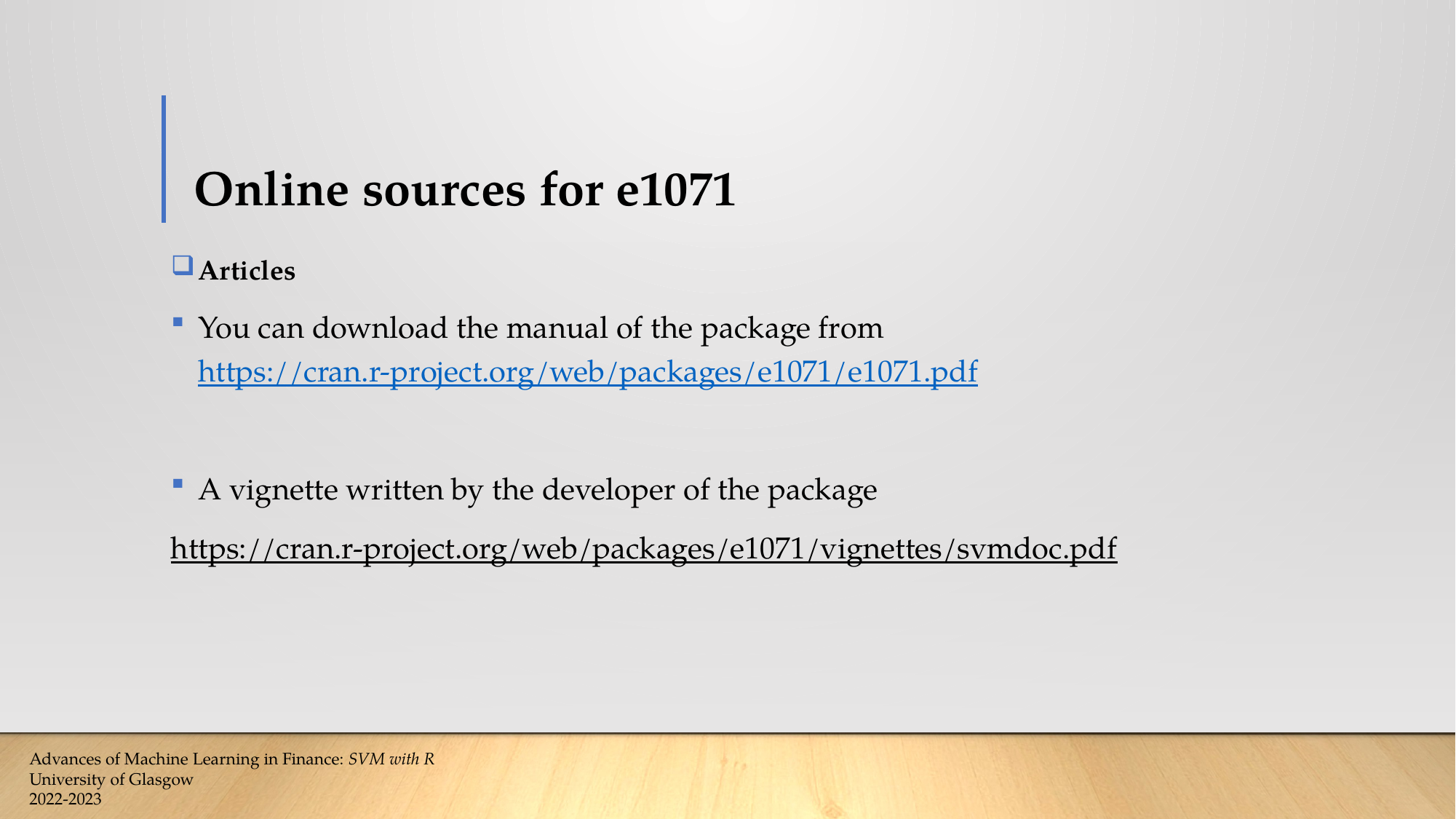

# Online sources for e1071
Articles
You can download the manual of the package from https://cran.r-project.org/web/packages/e1071/e1071.pdf

A vignette written by the developer of the package
https://cran.r-project.org/web/packages/e1071/vignettes/svmdoc.pdf
Advances of Machine Learning in Finance: SVM with R
University of Glasgow
2022-2023